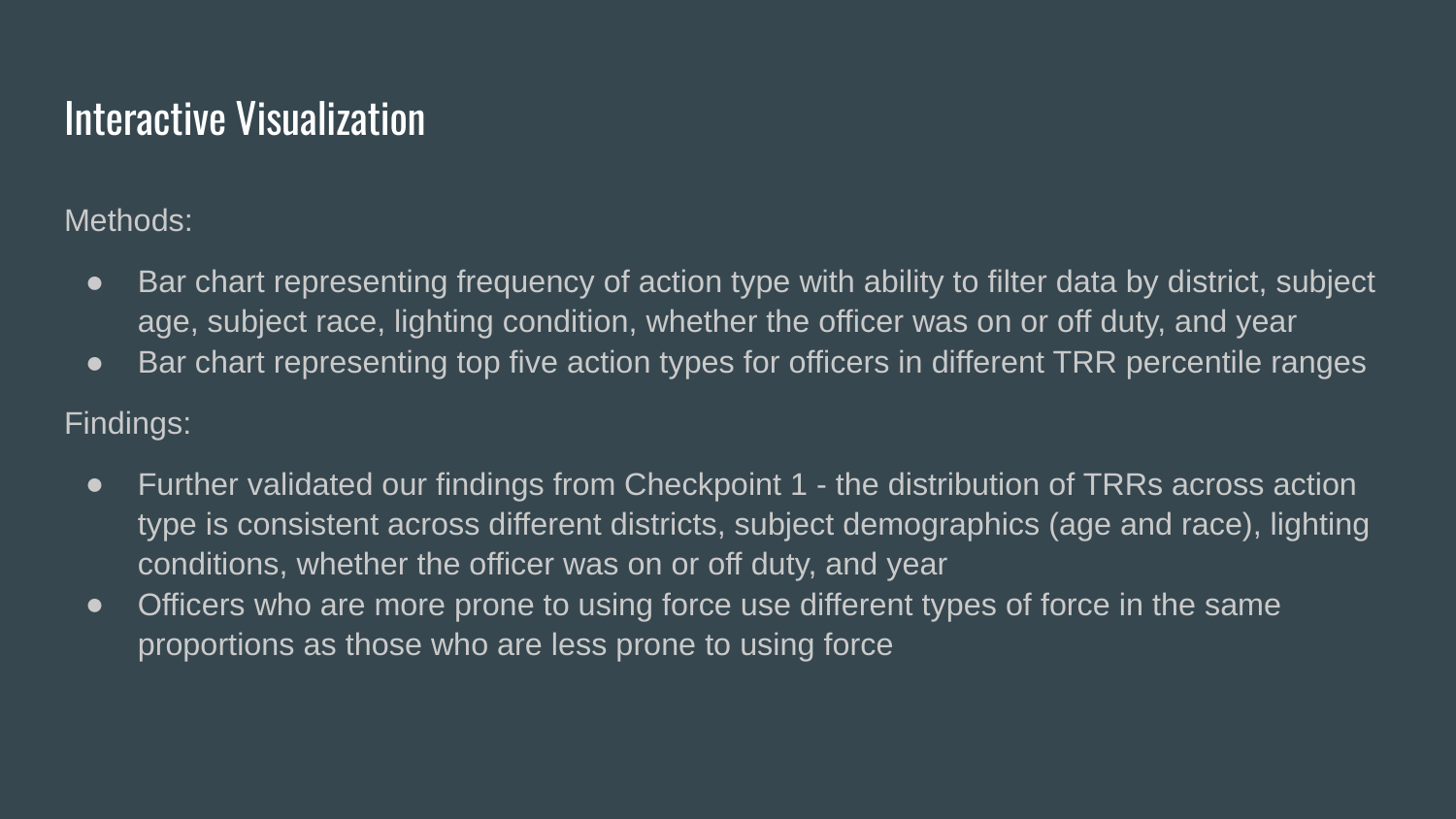

# Interactive Visualization
Methods:
Bar chart representing frequency of action type with ability to filter data by district, subject age, subject race, lighting condition, whether the officer was on or off duty, and year
Bar chart representing top five action types for officers in different TRR percentile ranges
Findings:
Further validated our findings from Checkpoint 1 - the distribution of TRRs across action type is consistent across different districts, subject demographics (age and race), lighting conditions, whether the officer was on or off duty, and year
Officers who are more prone to using force use different types of force in the same proportions as those who are less prone to using force